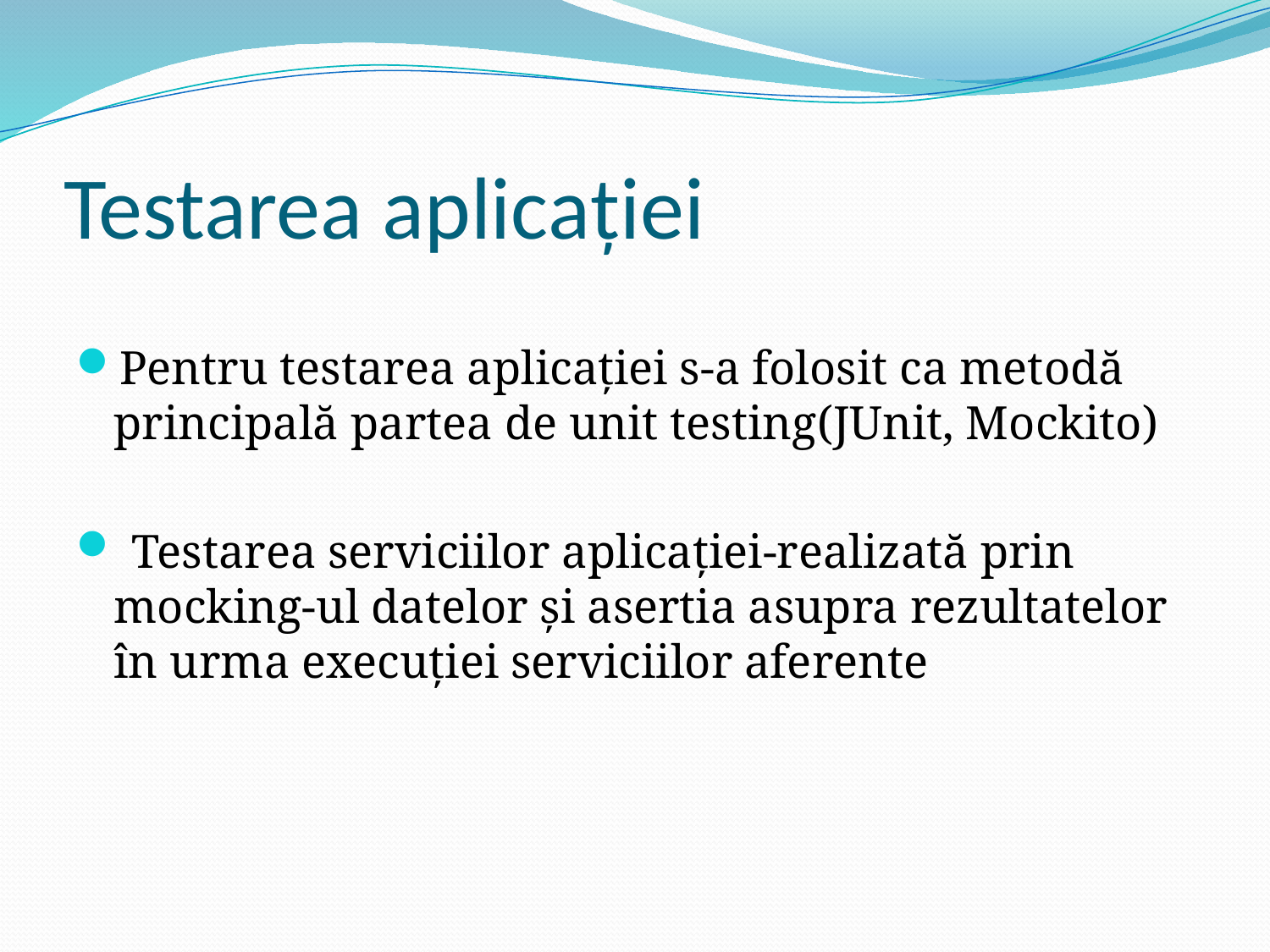

# Testarea aplicației

Pentru testarea aplicației s-a folosit ca metodă principală partea de unit testing(JUnit, Mockito)

 Testarea serviciilor aplicației-realizată prin mocking-ul datelor și asertia asupra rezultatelor în urma execuției serviciilor aferente